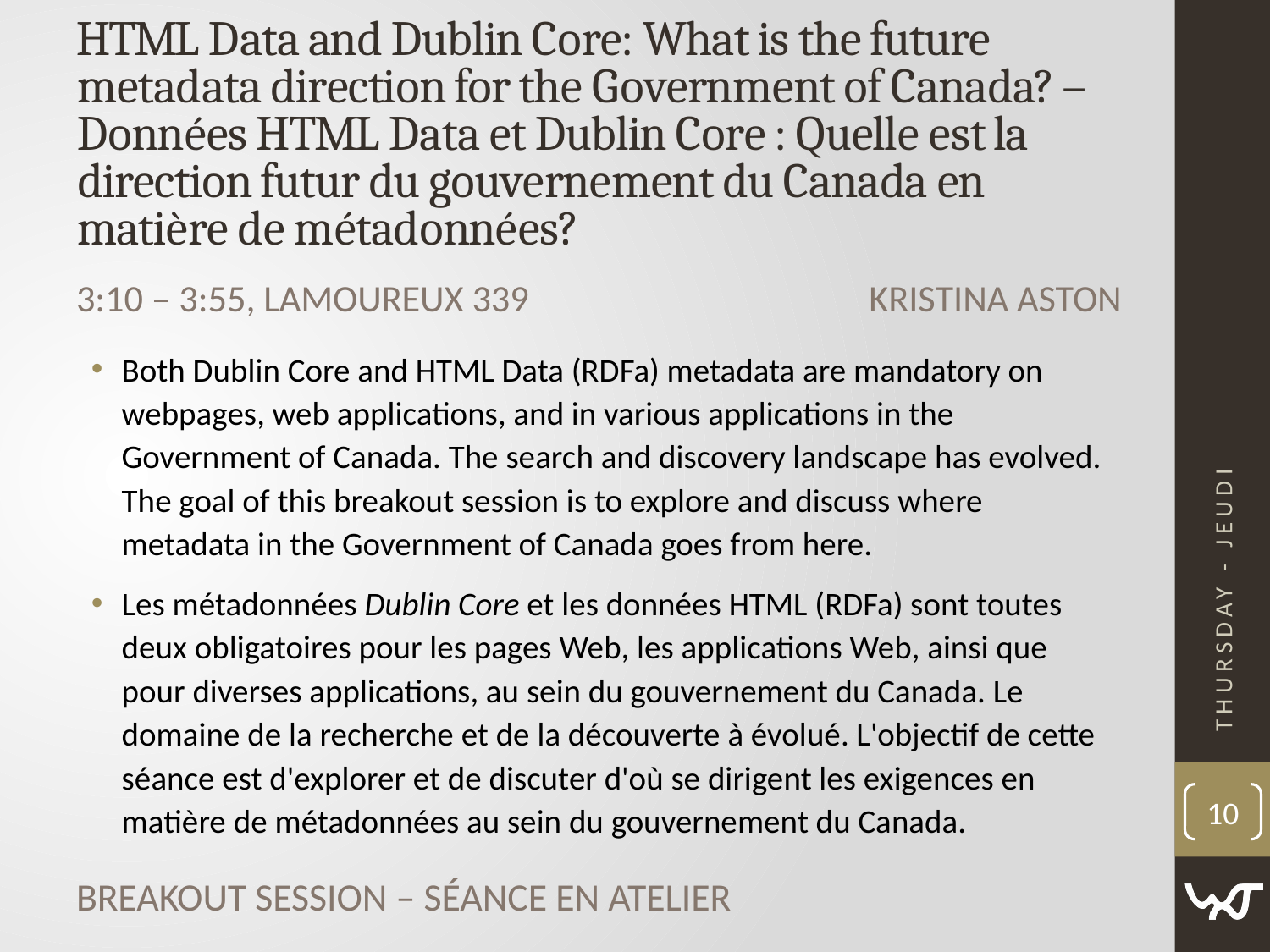

# HTML Data and Dublin Core: What is the future metadata direction for the Government of Canada? – Données HTML Data et Dublin Core : Quelle est la direction futur du gouvernement du Canada en matière de métadonnées?
Kristina Aston
3:10 ‒ 3:55, Lamoureux 339
Both Dublin Core and HTML Data (RDFa) metadata are mandatory on webpages, web applications, and in various applications in the Government of Canada. The search and discovery landscape has evolved. The goal of this breakout session is to explore and discuss where metadata in the Government of Canada goes from here.
Les métadonnées Dublin Core et les données HTML (RDFa) sont toutes deux obligatoires pour les pages Web, les applications Web, ainsi que pour diverses applications, au sein du gouvernement du Canada. Le domaine de la recherche et de la découverte à évolué. L'objectif de cette séance est d'explorer et de discuter d'où se dirigent les exigences en matière de métadonnées au sein du gouvernement du Canada.

Thursday - Jeudi
10
Breakout Session – Séance en atelier